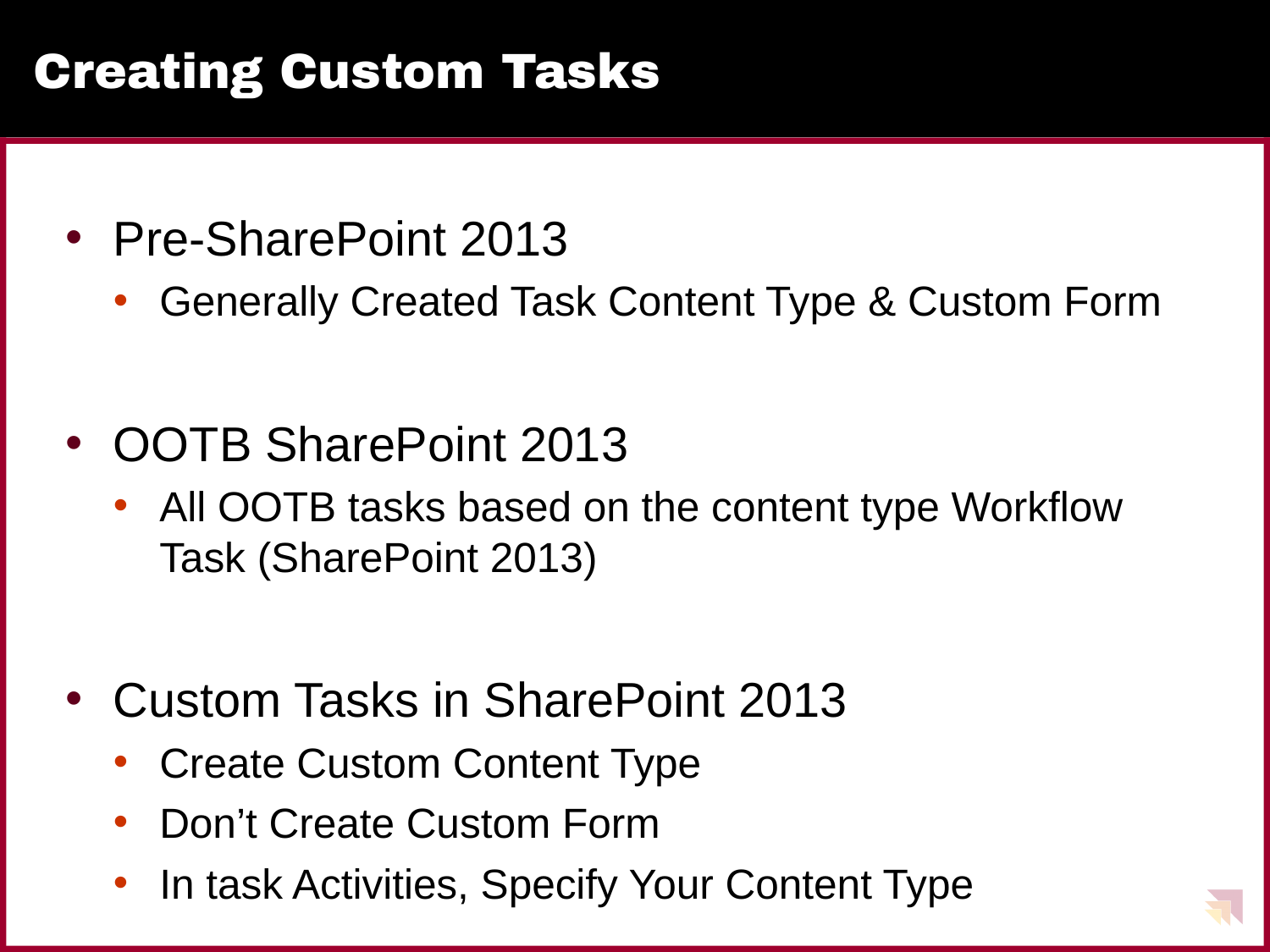

# Creating Custom Tasks
Pre-SharePoint 2013
Generally Created Task Content Type & Custom Form

OOTB SharePoint 2013
All OOTB tasks based on the content type Workflow Task (SharePoint 2013)

Custom Tasks in SharePoint 2013
Create Custom Content Type
Don’t Create Custom Form
In task Activities, Specify Your Content Type